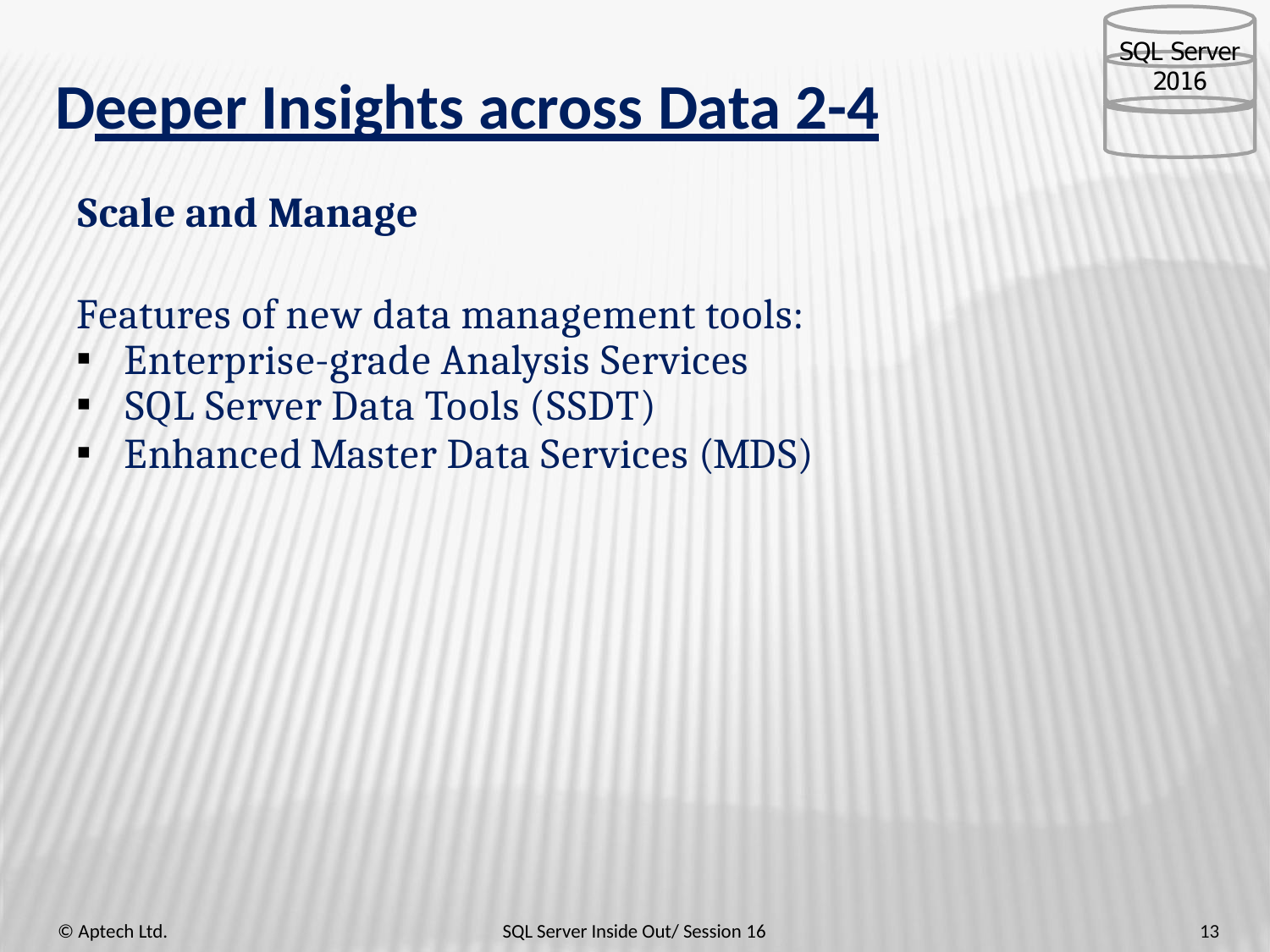

SQL Server

2016
# Deeper Insights across Data 2-4

Scale and Manage

Features of new data management tools:
Enterprise-grade Analysis Services
SQL Server Data Tools (SSDT)
Enhanced Master Data Services (MDS)
© Aptech Ltd.
SQL Server Inside Out/ Session 16
13